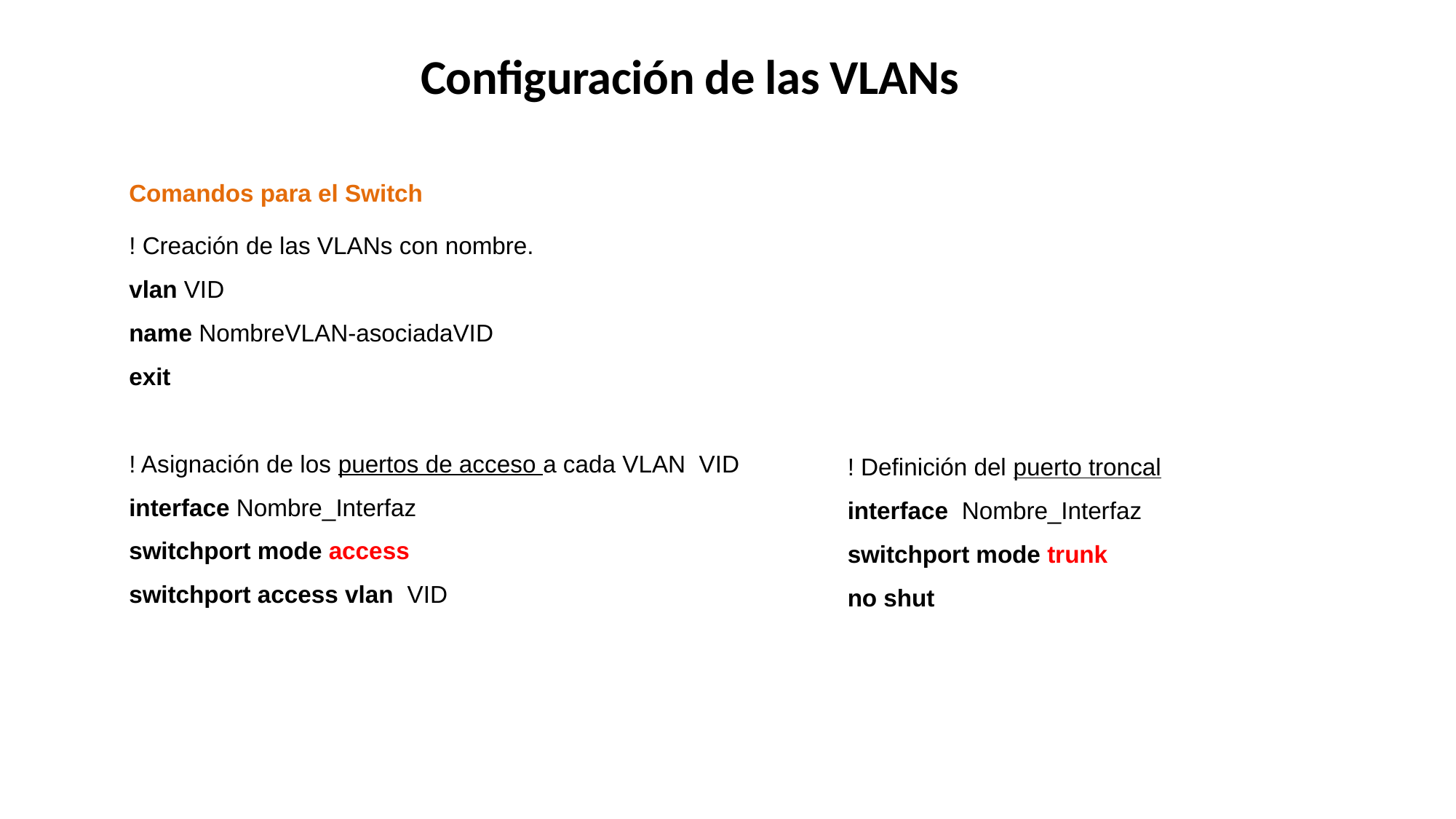

Configuración de las VLANs
Comandos para el Switch
! Creación de las VLANs con nombre.
vlan VID
name NombreVLAN-asociadaVID
exit

! Asignación de los puertos de acceso a cada VLAN  VID
interface Nombre_Interfaz
switchport mode access
switchport access vlan  VID
! Definición del puerto troncal
interface  Nombre_Interfaz
switchport mode trunk
no shut